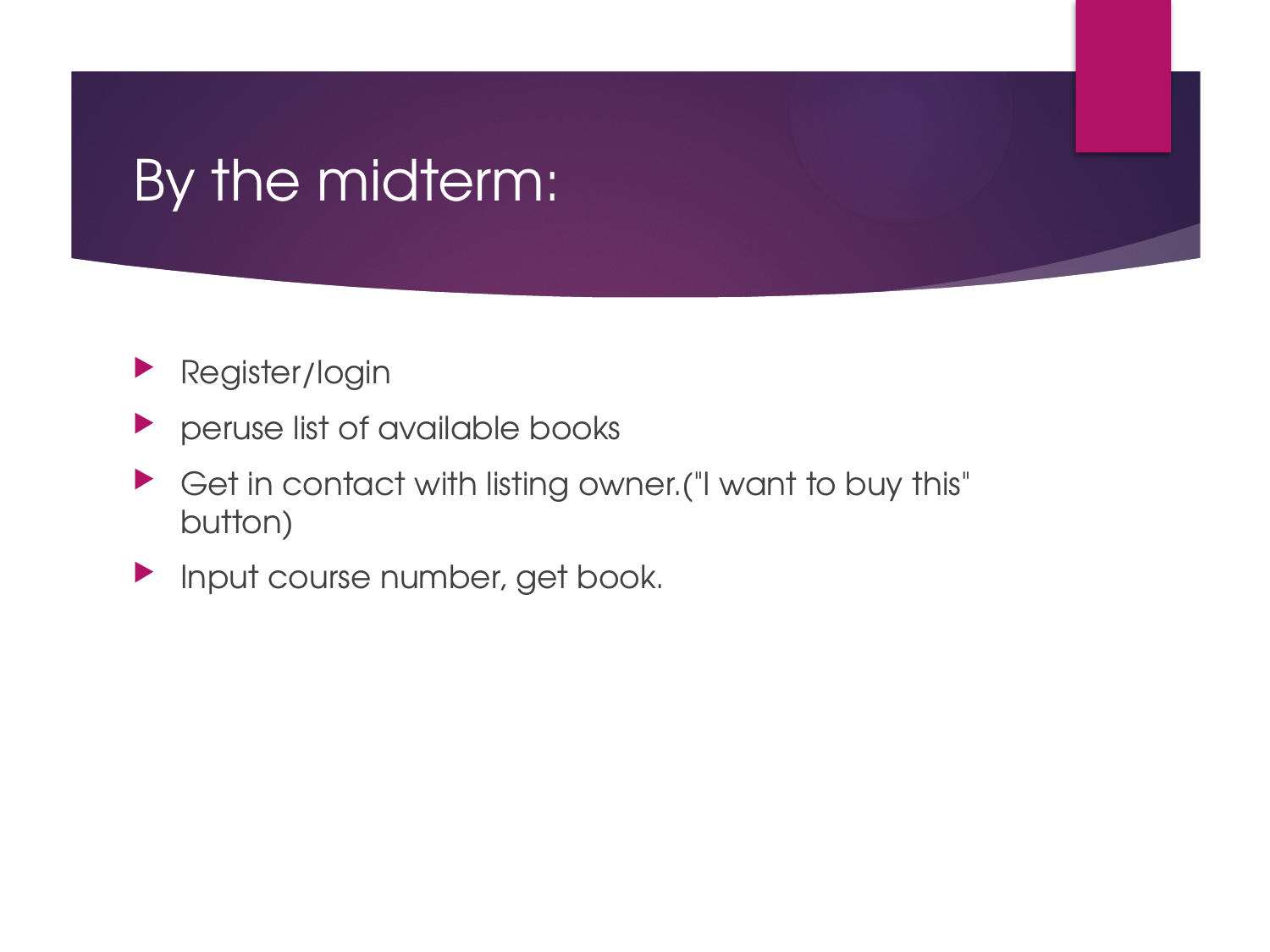

# By the midterm:
Register/login
peruse list of available books
Get in contact with listing owner.("I want to buy this" button)
Input course number, get book.